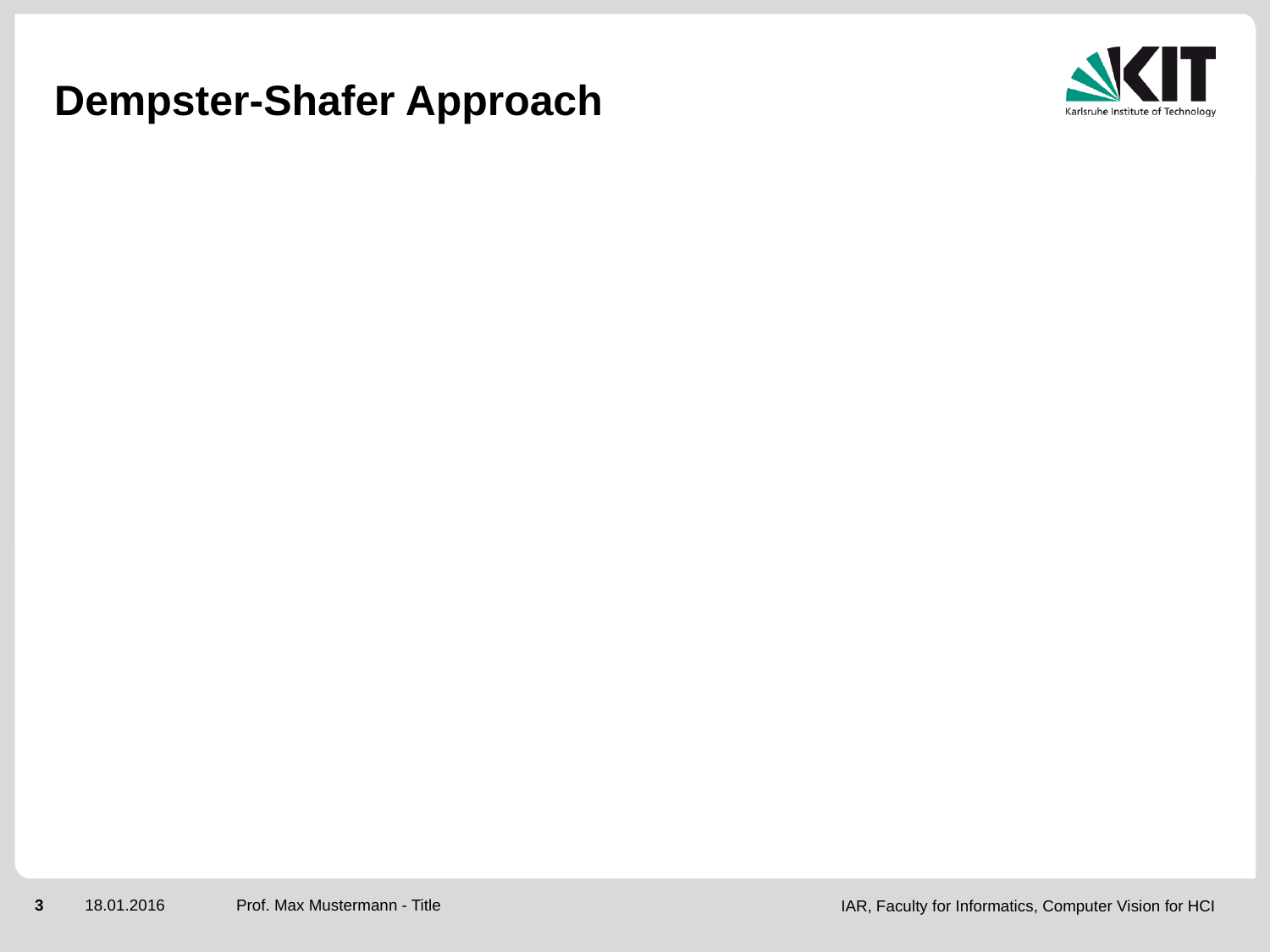

# Dempster-Shafer Approach

Prof. Max Mustermann - Title